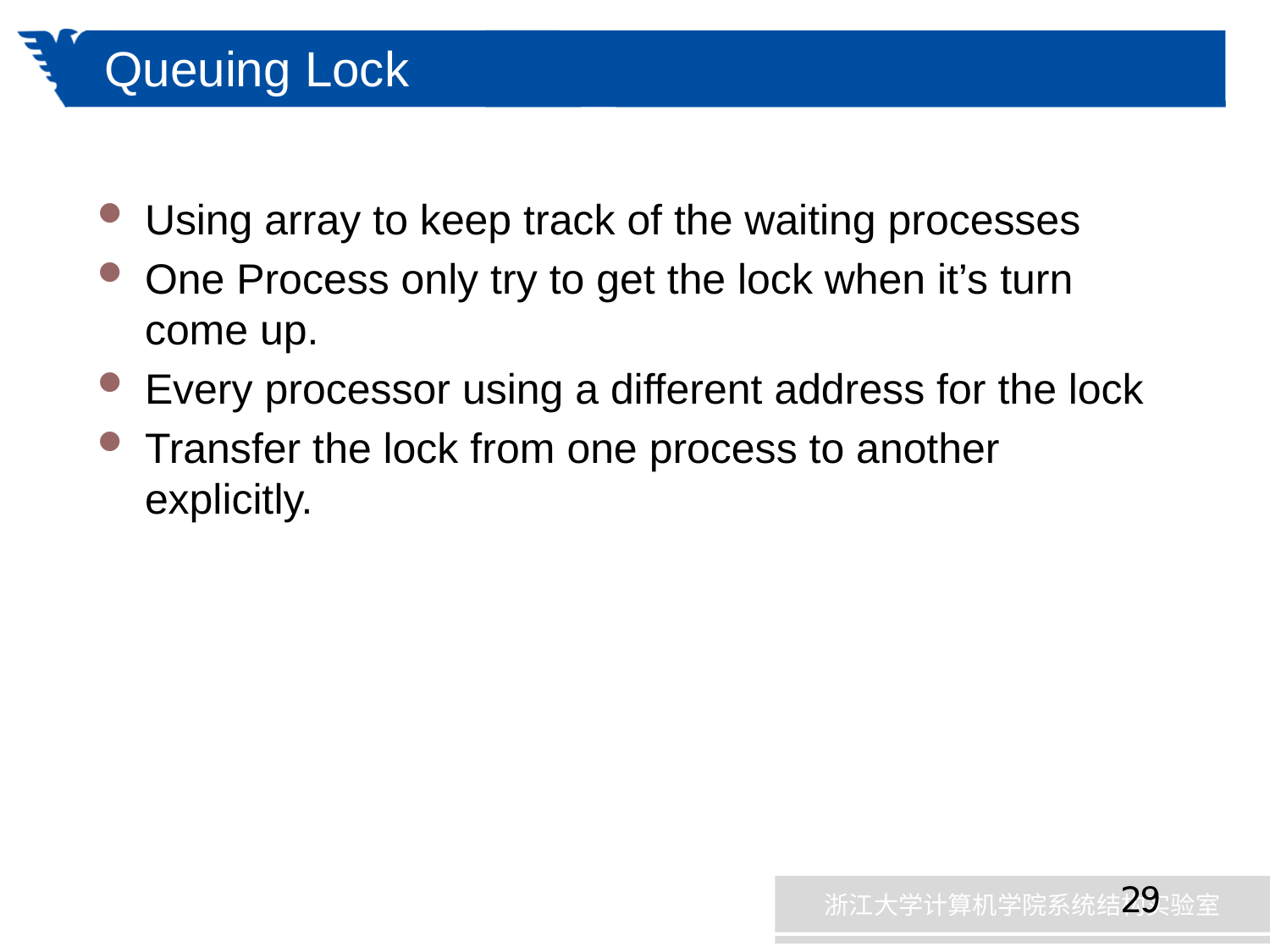

# Queuing Lock
Using array to keep track of the waiting processes
One Process only try to get the lock when it’s turn come up.
Every processor using a different address for the lock
Transfer the lock from one process to another explicitly.